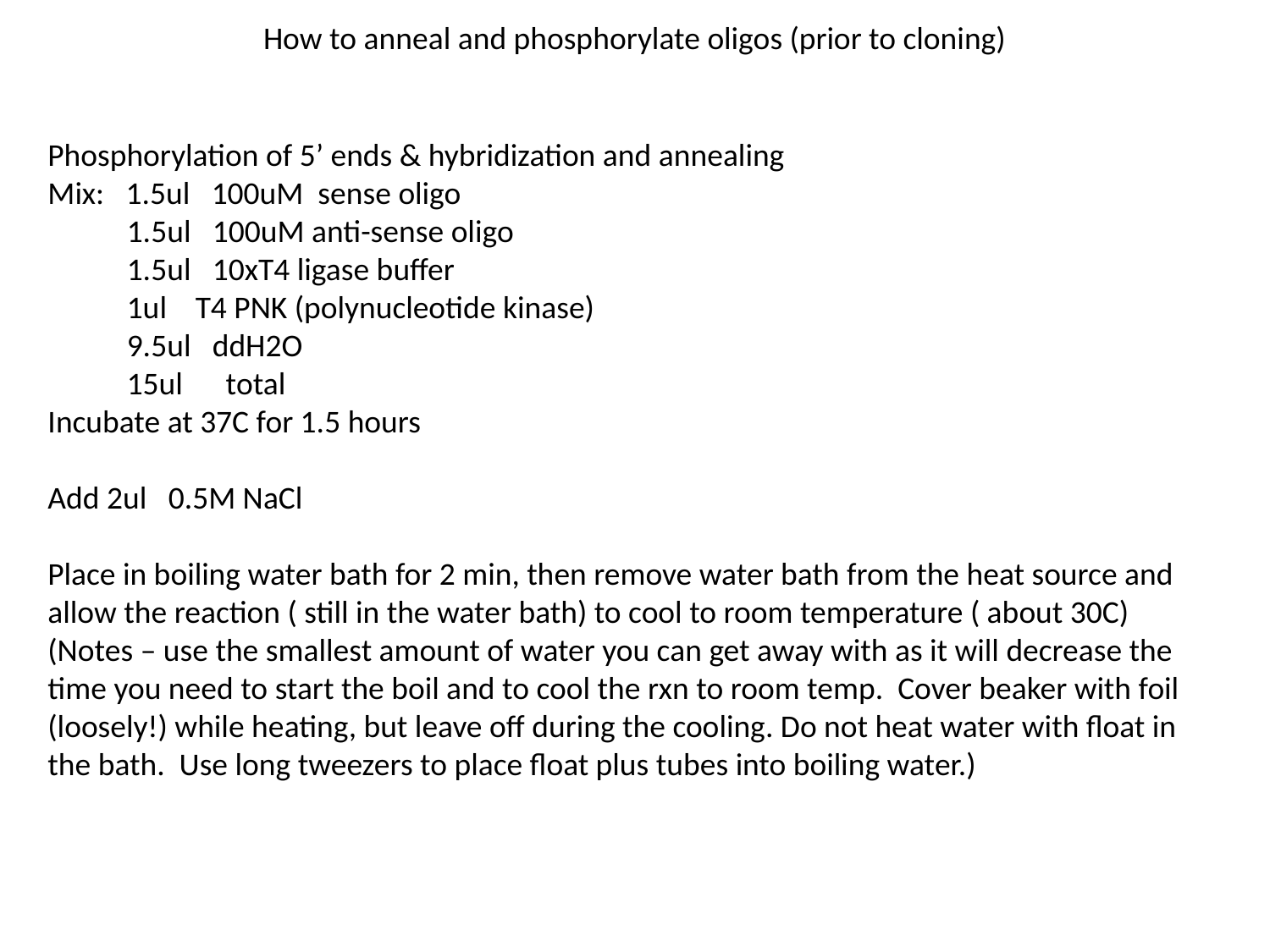

How to anneal and phosphorylate oligos (prior to cloning)
Phosphorylation of 5’ ends & hybridization and annealing
Mix:   1.5ul   100uM  sense oligo
           1.5ul   100uM anti-sense oligo
           1.5ul   10xT4 ligase buffer
           1ul    T4 PNK (polynucleotide kinase)
           9.5ul   ddH2O
           15ul      total
Incubate at 37C for 1.5 hours

Add 2ul   0.5M NaCl

Place in boiling water bath for 2 min, then remove water bath from the heat source and allow the reaction ( still in the water bath) to cool to room temperature ( about 30C)   (Notes – use the smallest amount of water you can get away with as it will decrease the time you need to start the boil and to cool the rxn to room temp.  Cover beaker with foil (loosely!) while heating, but leave off during the cooling. Do not heat water with float in the bath.  Use long tweezers to place float plus tubes into boiling water.)